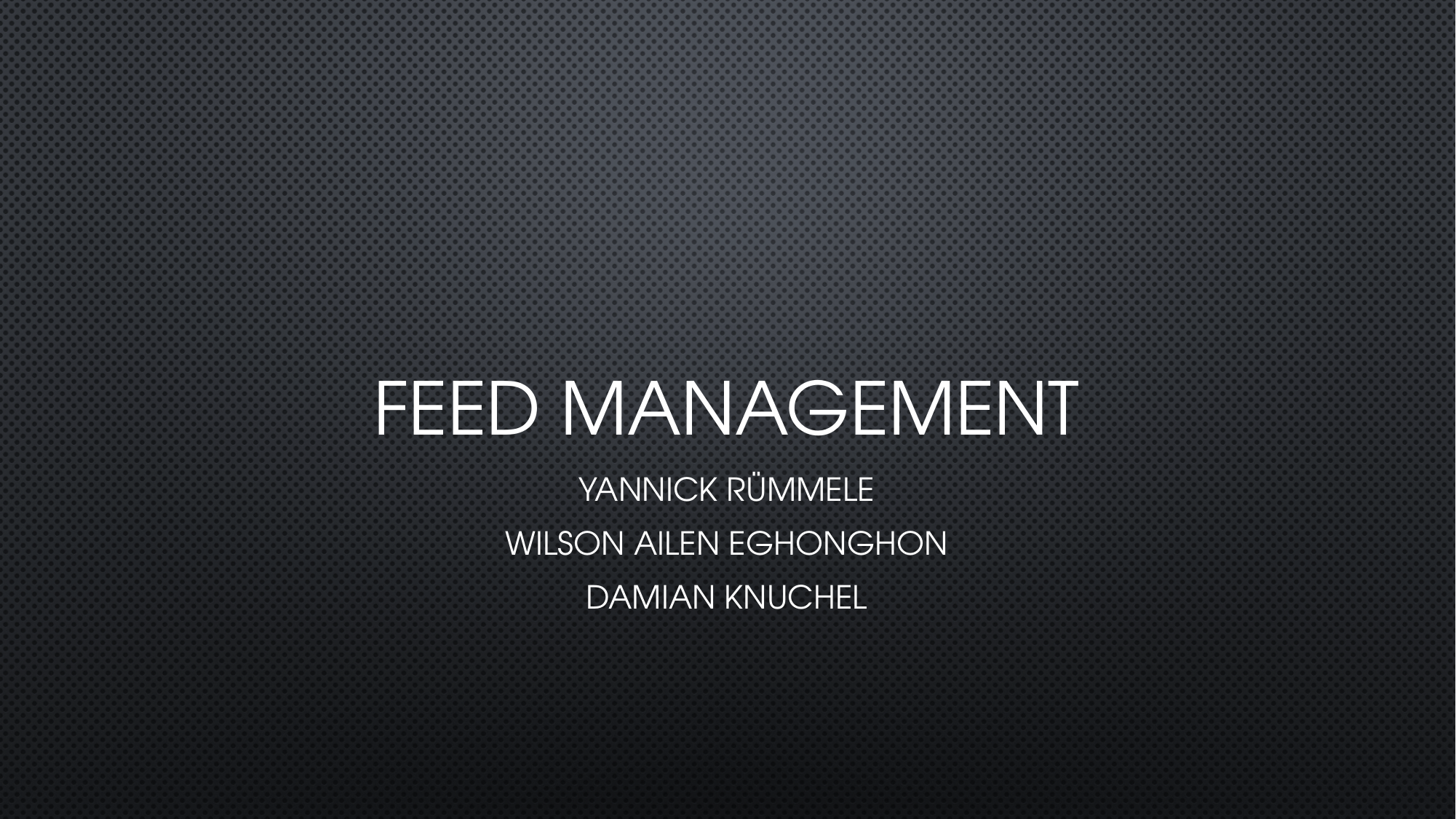

# Feed Management
Yannick Rümmele
Wilson Ailen Eghonghon
Damian knuchel